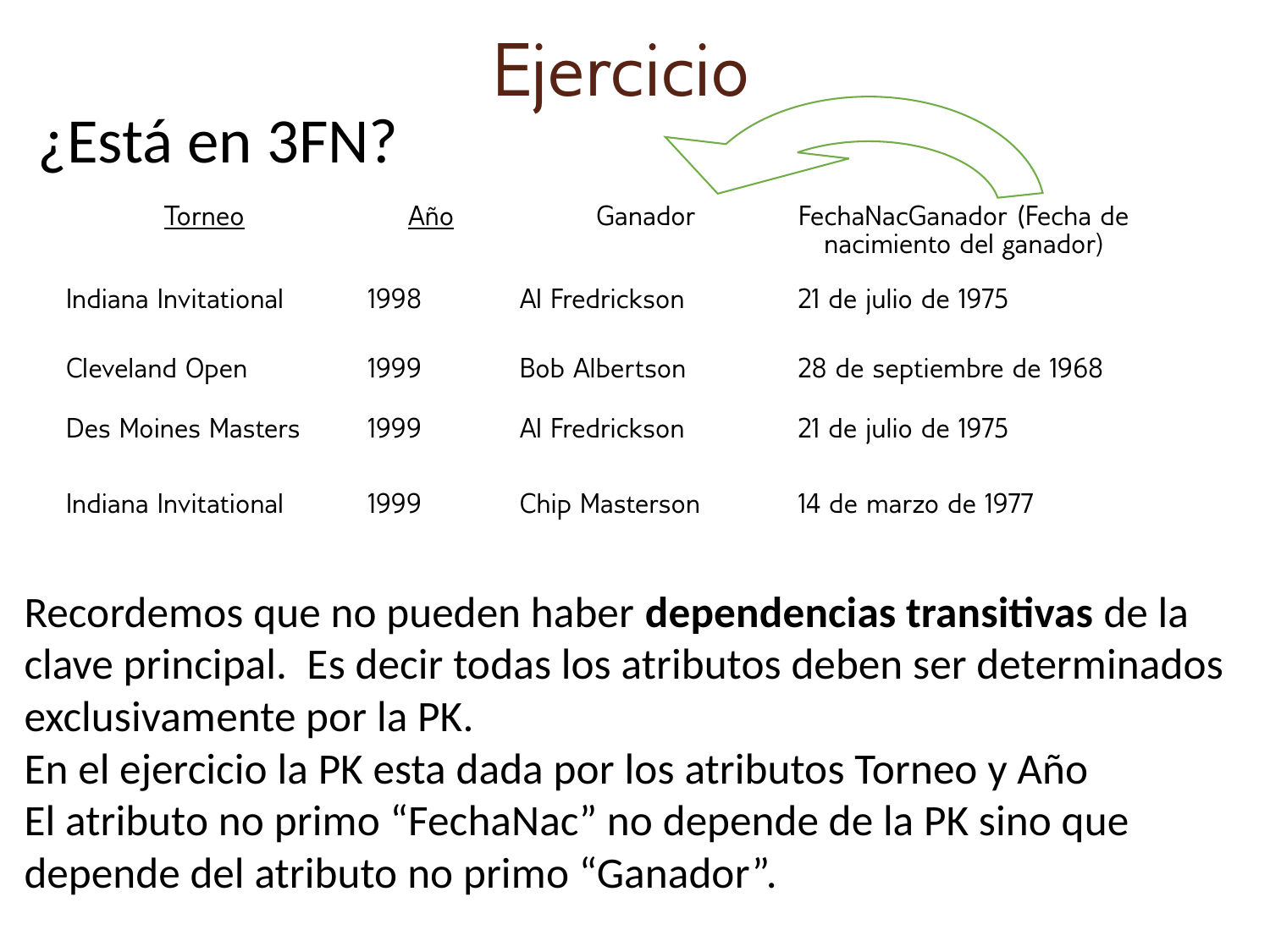

Ejercicio

| Torneo | Año | Ganador | FechaNacGanador (Fecha de nacimiento del ganador) |
| --- | --- | --- | --- |
| Indiana Invitational | 1998 | Al Fredrickson | 21 de julio de 1975 |
| Cleveland Open | 1999 | Bob Albertson | 28 de septiembre de 1968 |
| Des Moines Masters | 1999 | Al Fredrickson | 21 de julio de 1975 |
| Indiana Invitational | 1999 | Chip Masterson | 14 de marzo de 1977 |
¿Está en 3FN?

Recordemos que no pueden haber dependencias transitivas de la clave principal.  Es decir todas los atributos deben ser determinados exclusivamente por la PK.
En el ejercicio la PK esta dada por los atributos Torneo y Año
El atributo no primo “FechaNac” no depende de la PK sino que depende del atributo no primo “Ganador”.